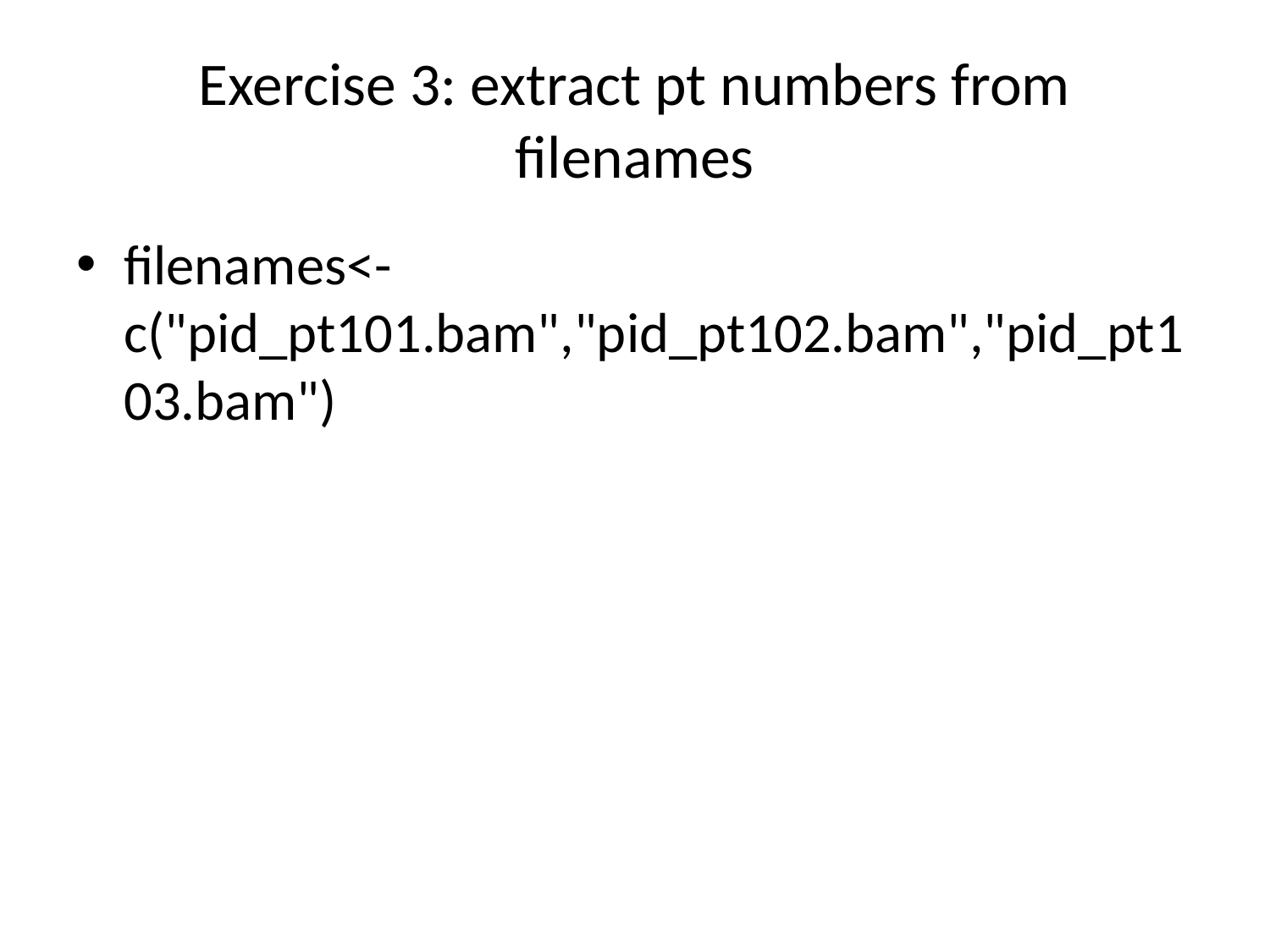

# Exercise 3: extract pt numbers from filenames
filenames<-c("pid_pt101.bam","pid_pt102.bam","pid_pt103.bam")